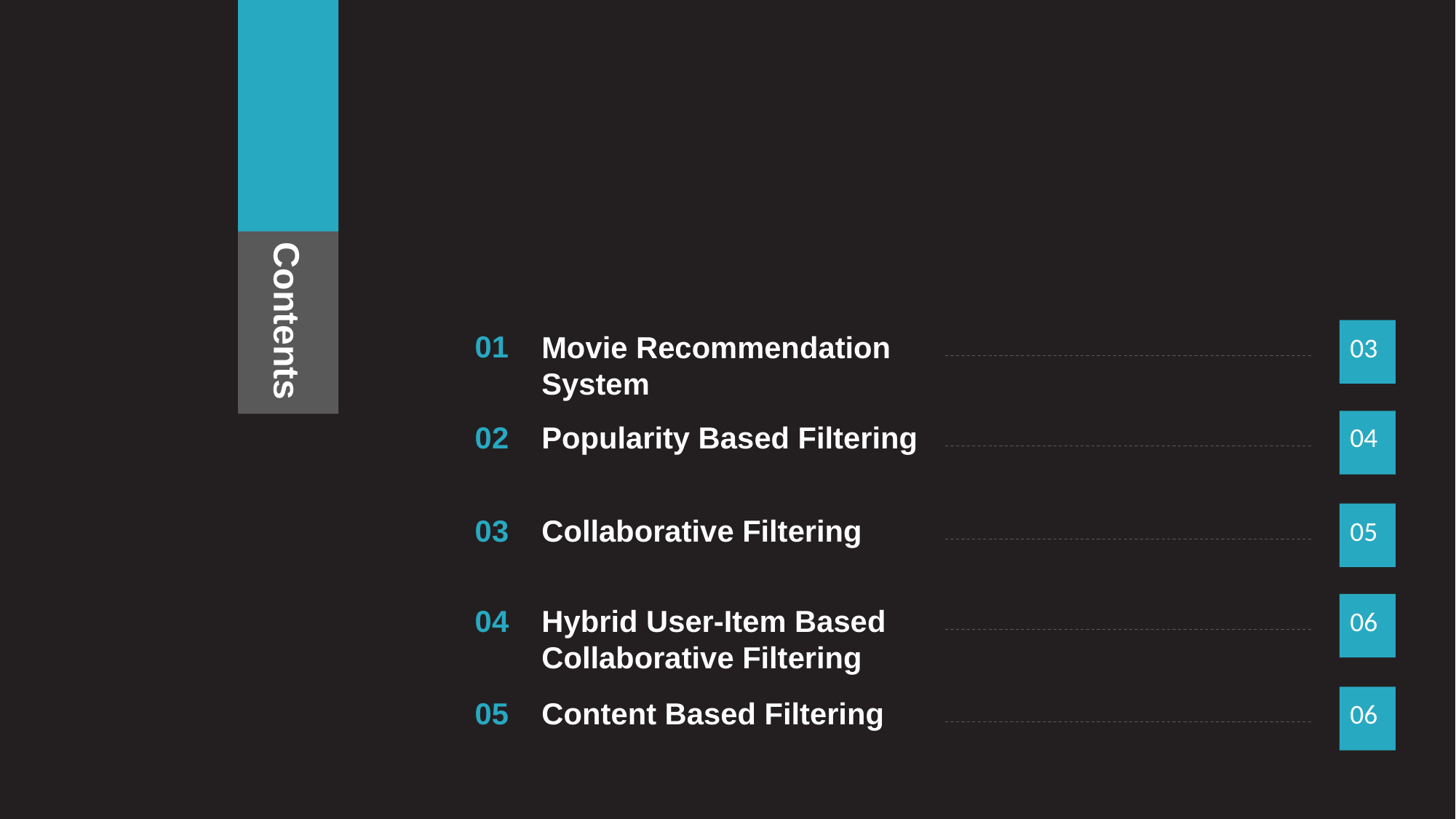

Contents

03
Movie Recommendation System
01

04
Popularity Based Filtering
02

05
Collaborative Filtering
03

06
Hybrid User-Item Based Collaborative Filtering
04

06
Content Based Filtering
05